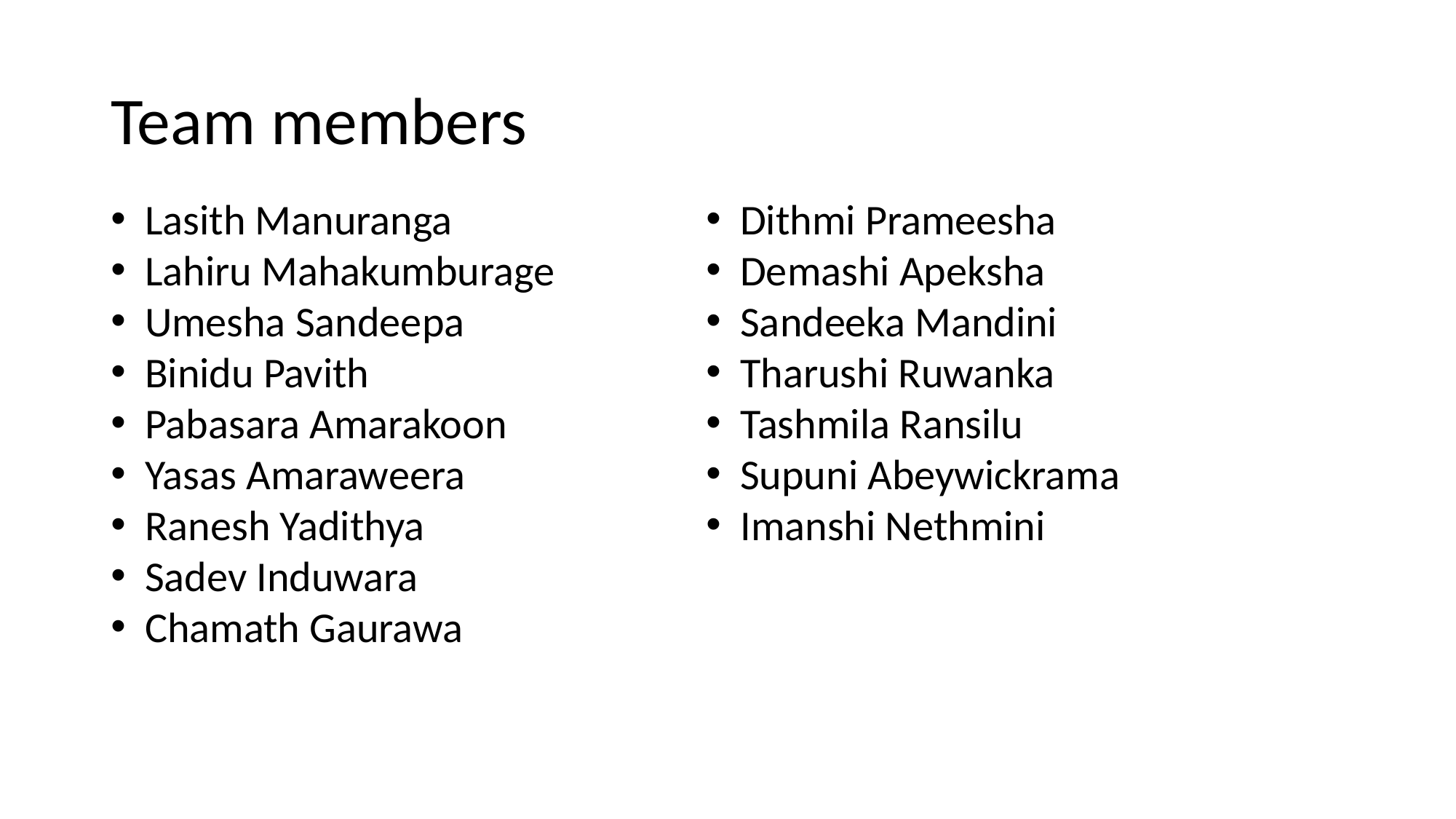

# Team members
Dithmi Prameesha
Demashi Apeksha
Sandeeka Mandini
Tharushi Ruwanka
Tashmila Ransilu
Supuni Abeywickrama
Imanshi Nethmini

Lasith Manuranga
Lahiru Mahakumburage
Umesha Sandeepa
Binidu Pavith
Pabasara Amarakoon
Yasas Amaraweera
Ranesh Yadithya
Sadev Induwara
Chamath Gaurawa